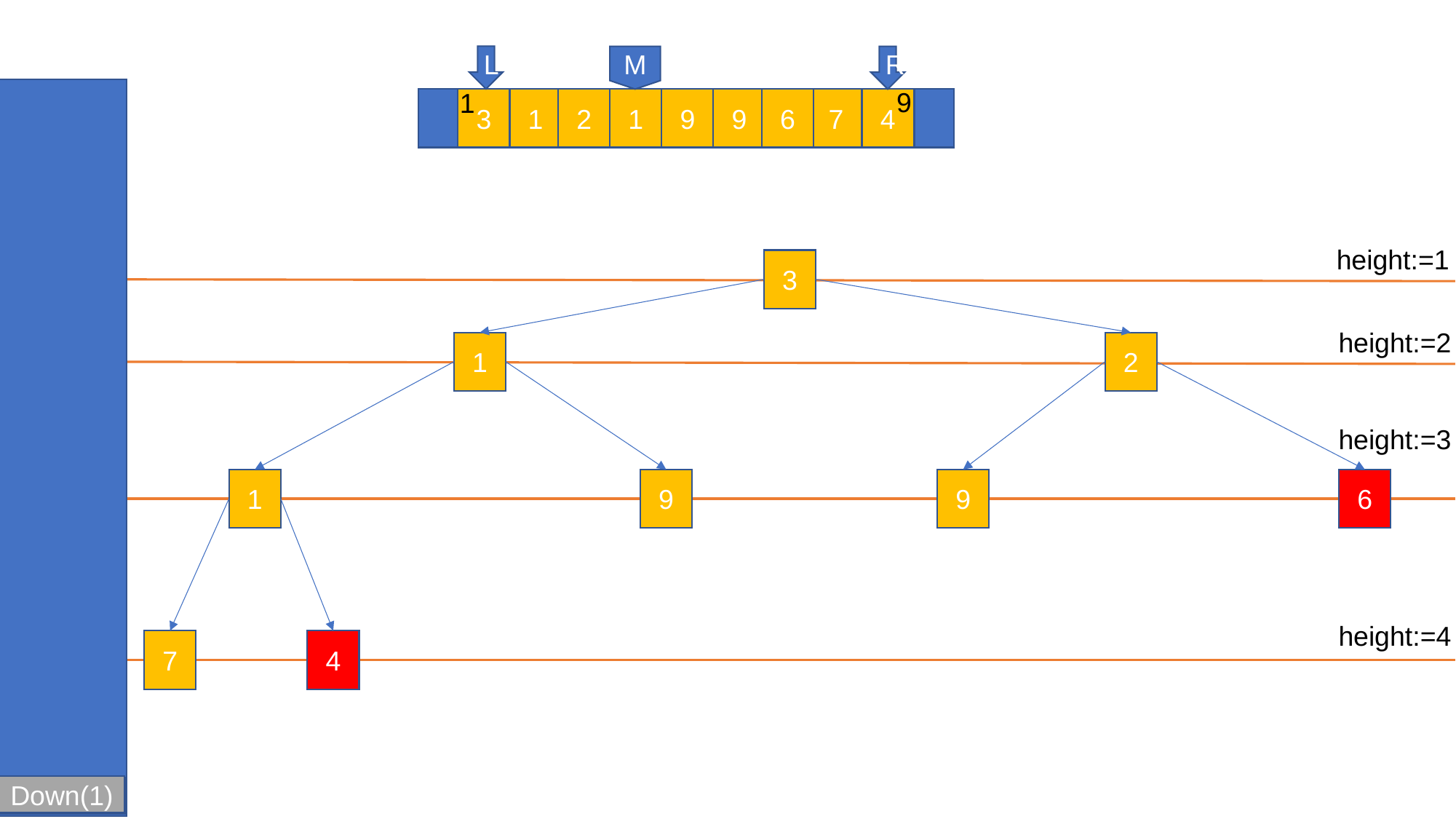

L
M
R

9
1

3

1
2
1
9
9
6
7
4

height:=1
3
height:=2
1
2
height:=3
1
9
9
6
height:=4
7
4
Down(1)
Down(2)